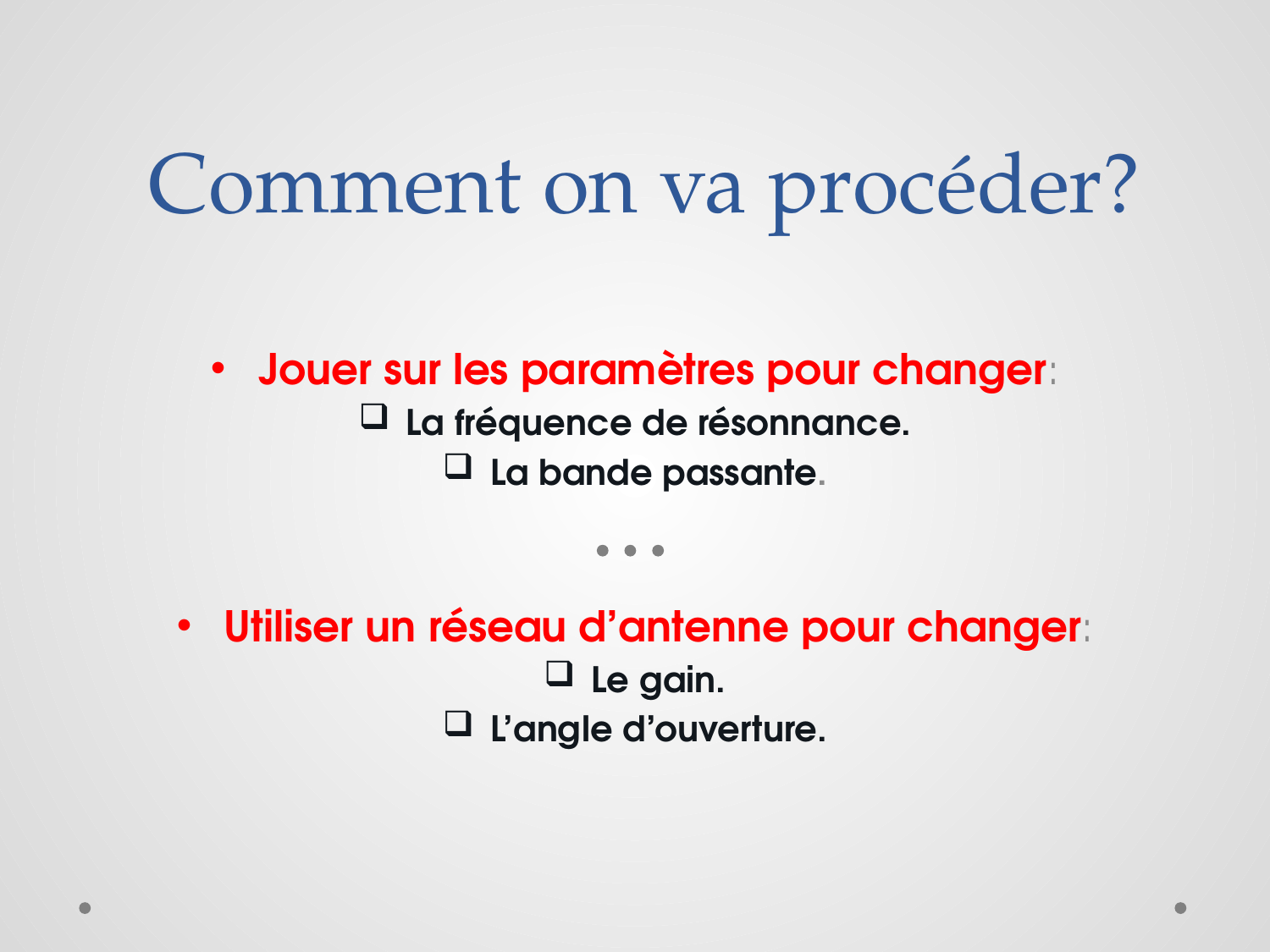

# Comment on va procéder?
Jouer sur les paramètres pour changer:
La fréquence de résonnance.
La bande passante.

Utiliser un réseau d’antenne pour changer:
Le gain.
L’angle d’ouverture.